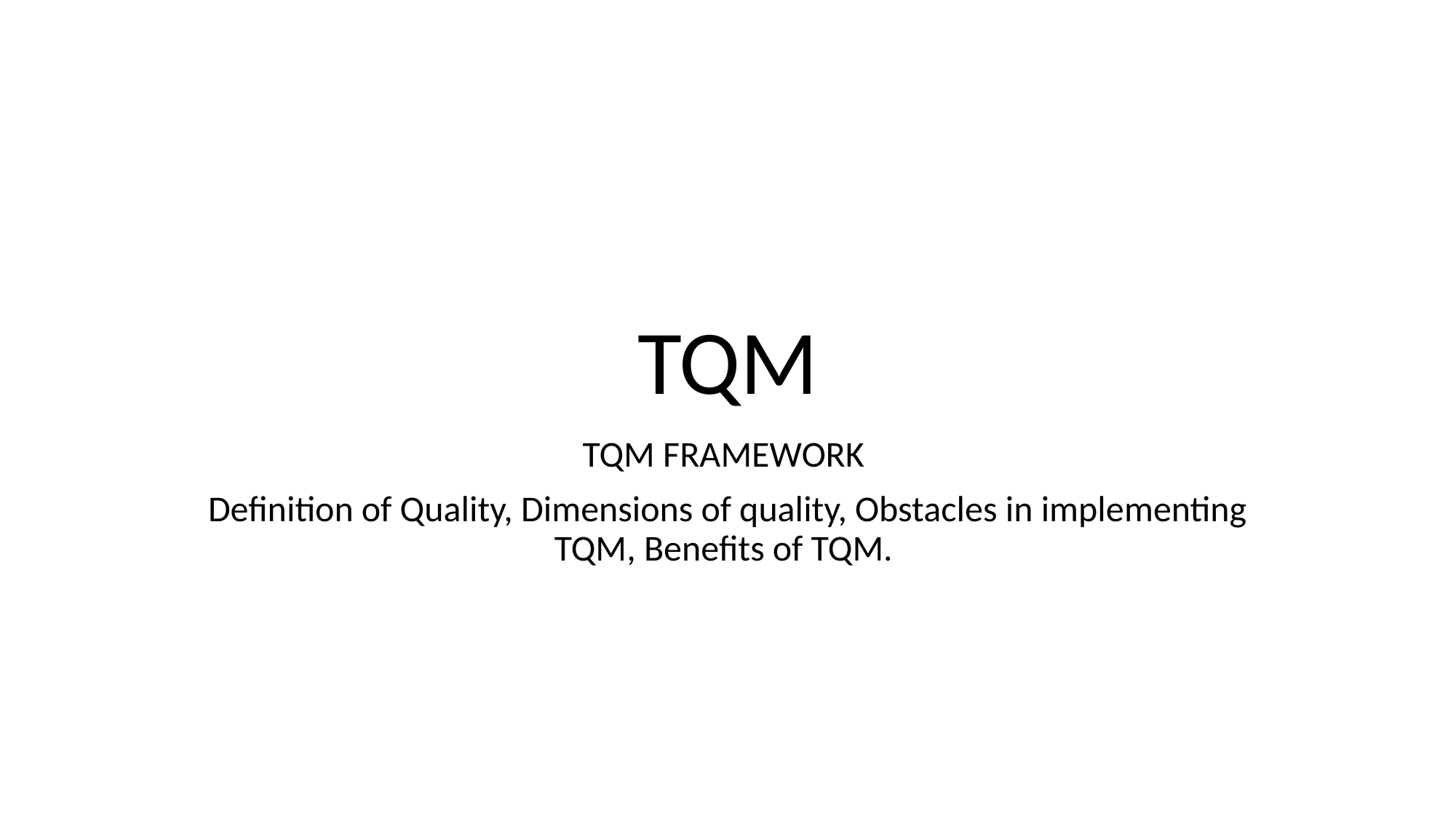

# TQM
TQM FRAMEWORK
Definition of Quality, Dimensions of quality, Obstacles in implementing TQM, Benefits of TQM.